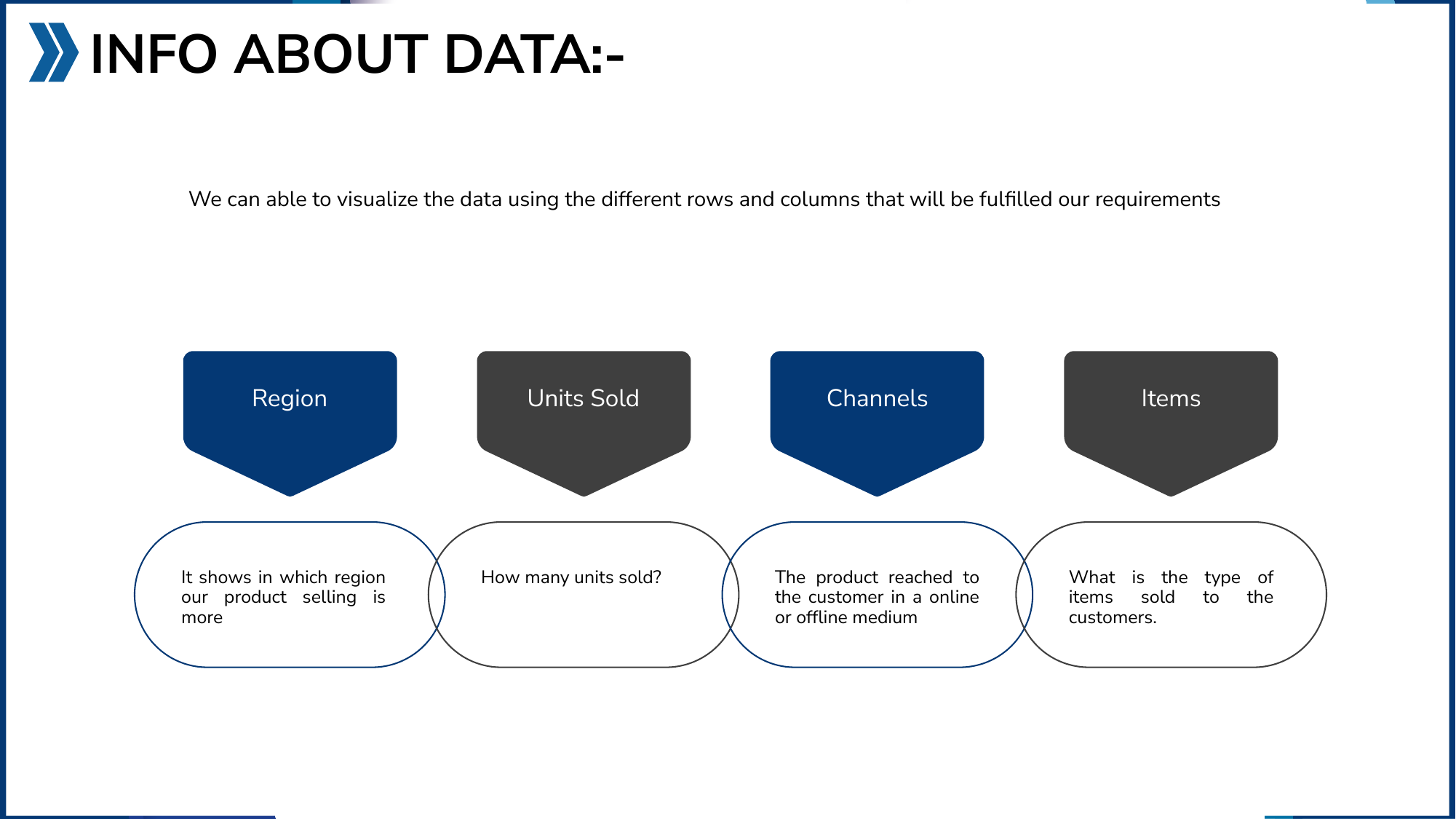

INFO ABOUT DATA:-
We can able to visualize the data using the different rows and columns that will be fulfilled our requirements

Region

Units Sold

Channels

Items

It shows in which region our product selling is more
How many units sold?
The product reached to the customer in a online or offline medium
What is the type of items sold to the customers.
Safety Production Responsibility